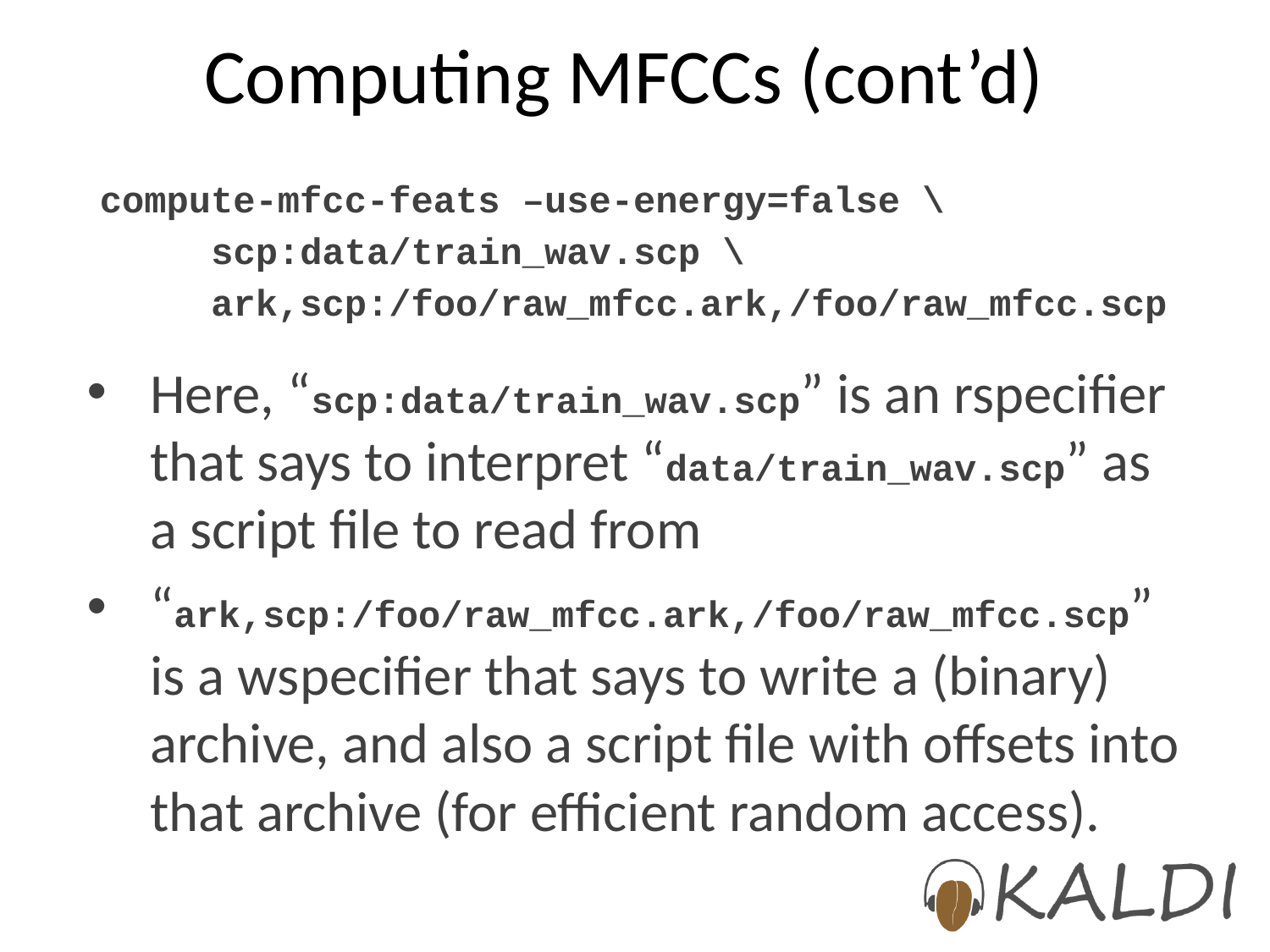

# Computing MFCCs (cont’d)
compute-mfcc-feats –use-energy=false \
     scp:data/train_wav.scp \
     ark,scp:/foo/raw_mfcc.ark,/foo/raw_mfcc.scp
Here, “scp:data/train_wav.scp” is an rspecifier that says to interpret “data/train_wav.scp” as a script file to read from
“ark,scp:/foo/raw_mfcc.ark,/foo/raw_mfcc.scp” is a wspecifier that says to write a (binary) archive, and also a script file with offsets into that archive (for efficient random access).